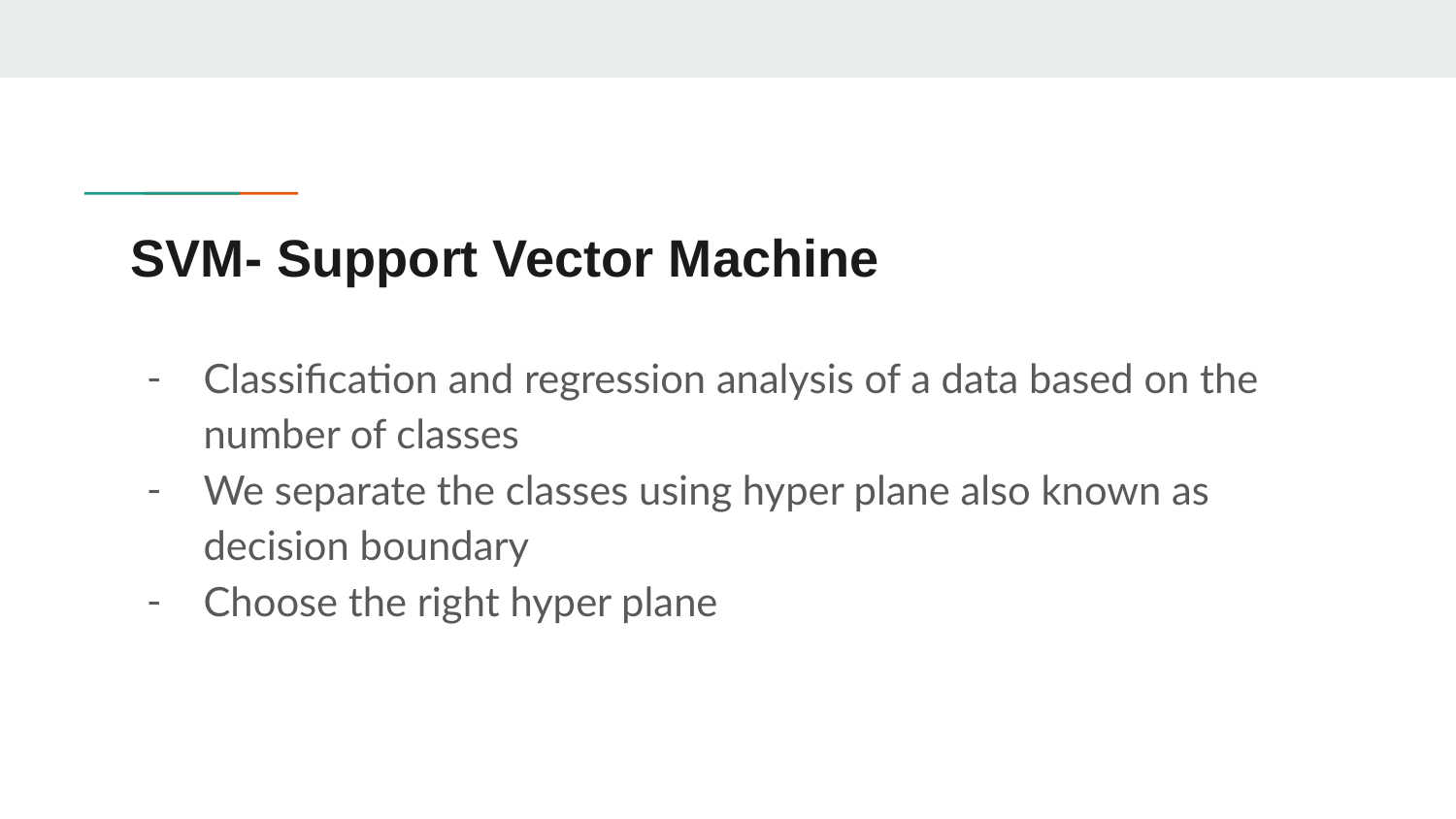

# SVM- Support Vector Machine
Classification and regression analysis of a data based on the number of classes
We separate the classes using hyper plane also known as decision boundary
Choose the right hyper plane